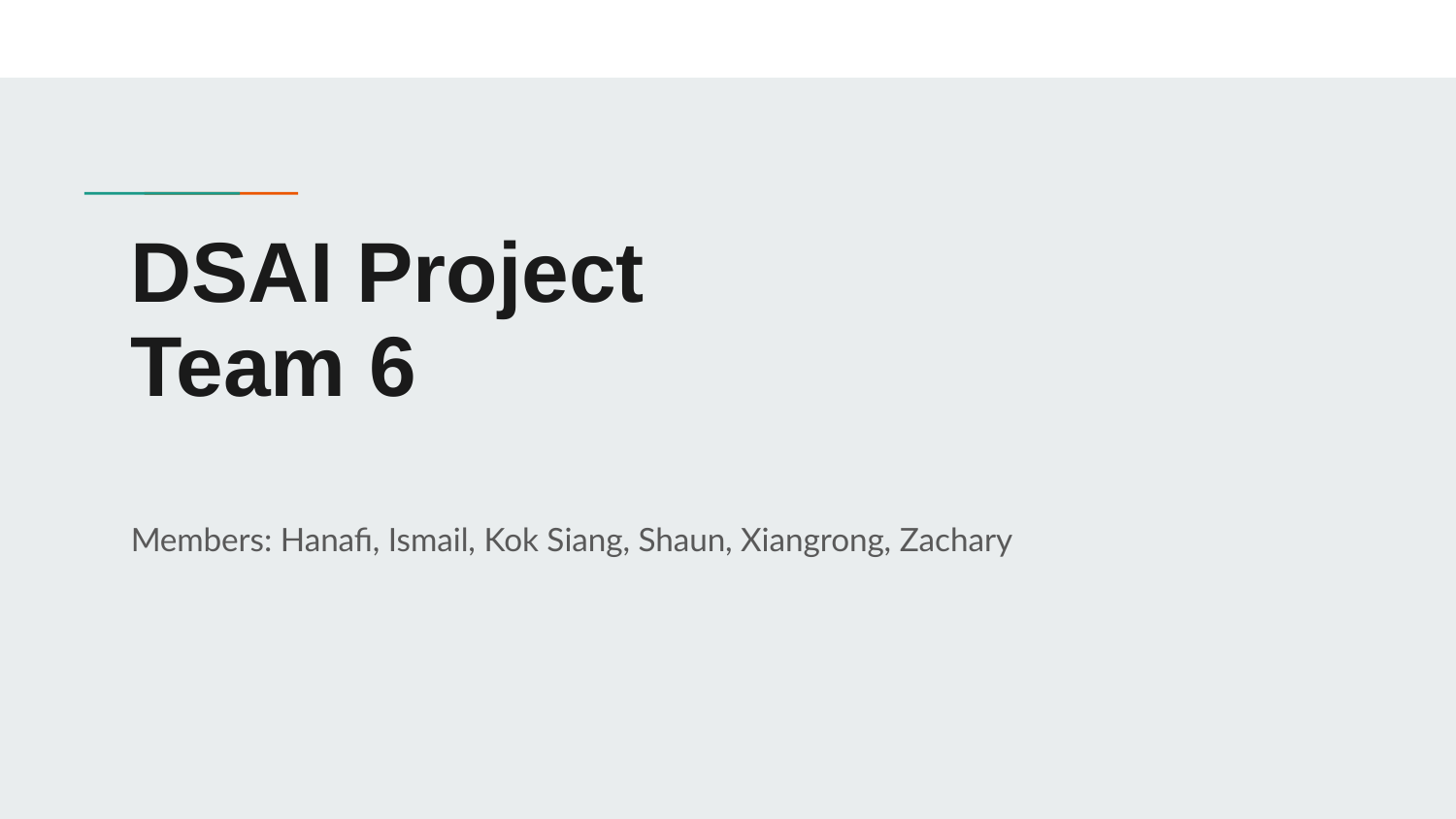

# DSAI Project
Team 6
Members: Hanafi, Ismail, Kok Siang, Shaun, Xiangrong, Zachary